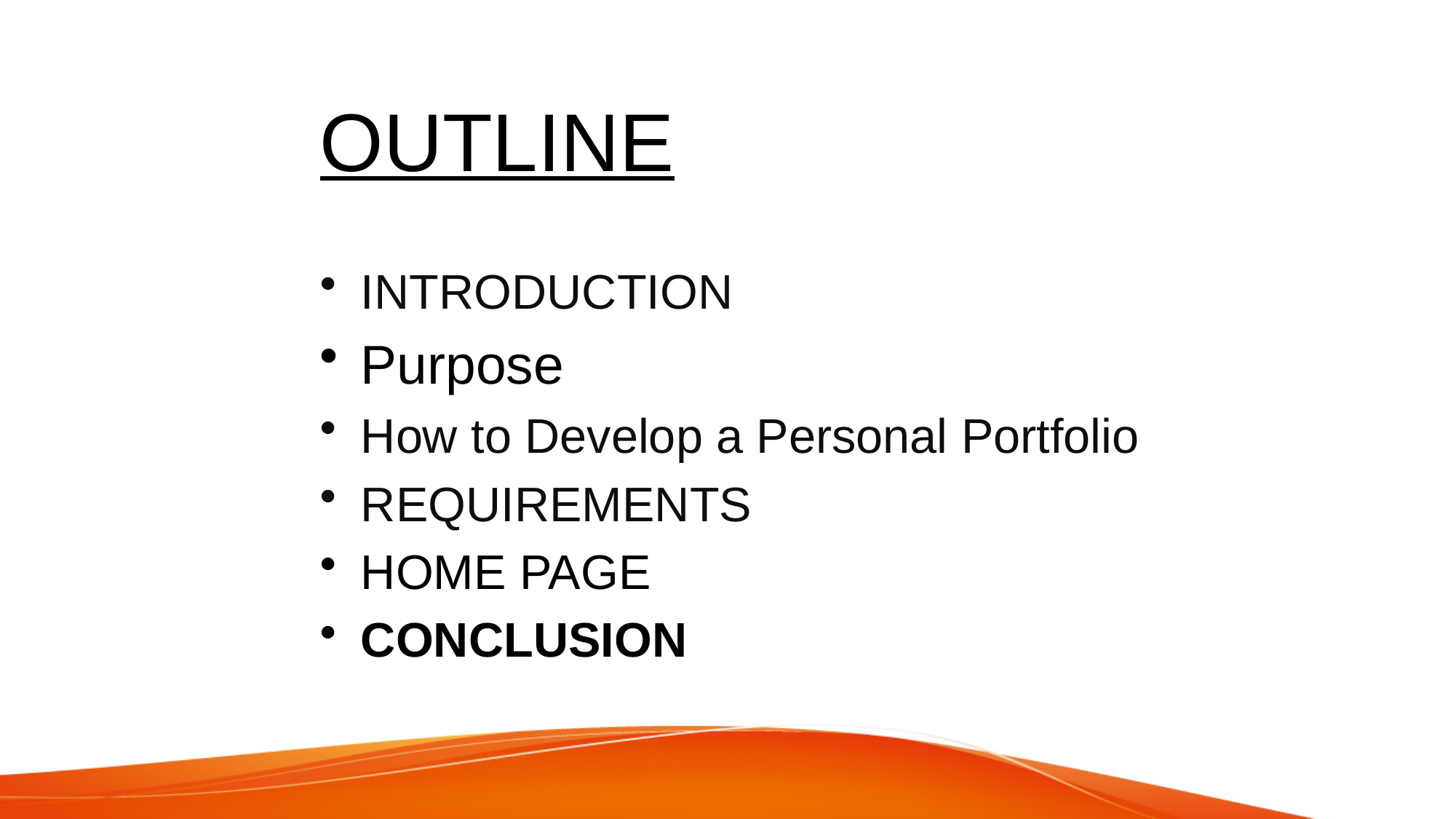

# OUTLINE
INTRODUCTION
Purpose
How to Develop a Personal Portfolio
REQUIREMENTS
HOME PAGE
CONCLUSION